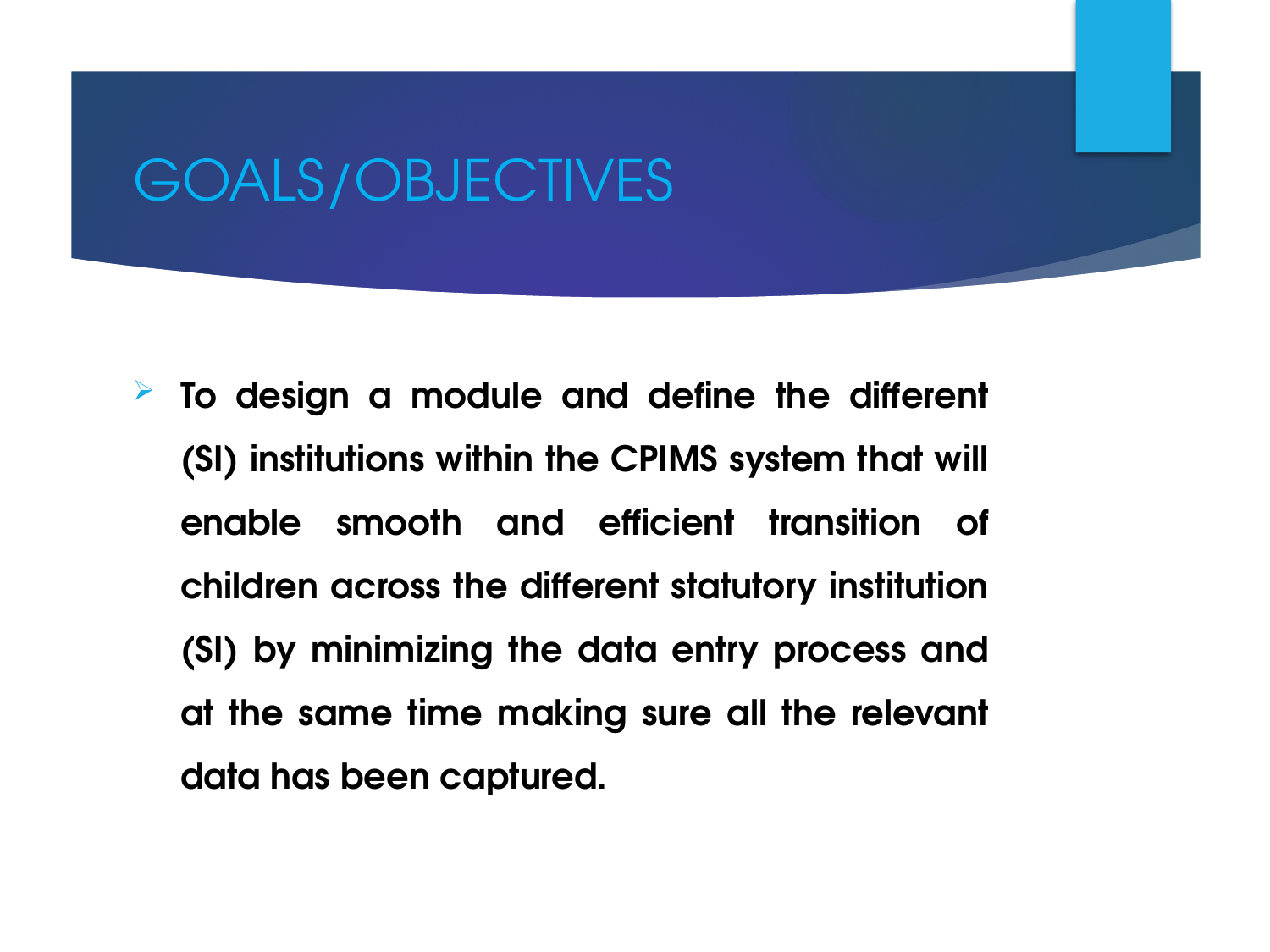

# GOALS/OBJECTIVES
To design a module and define the different (SI) institutions within the CPIMS system that will enable smooth and efficient transition of children across the different statutory institution (SI) by minimizing the data entry process and at the same time making sure all the relevant data has been captured.